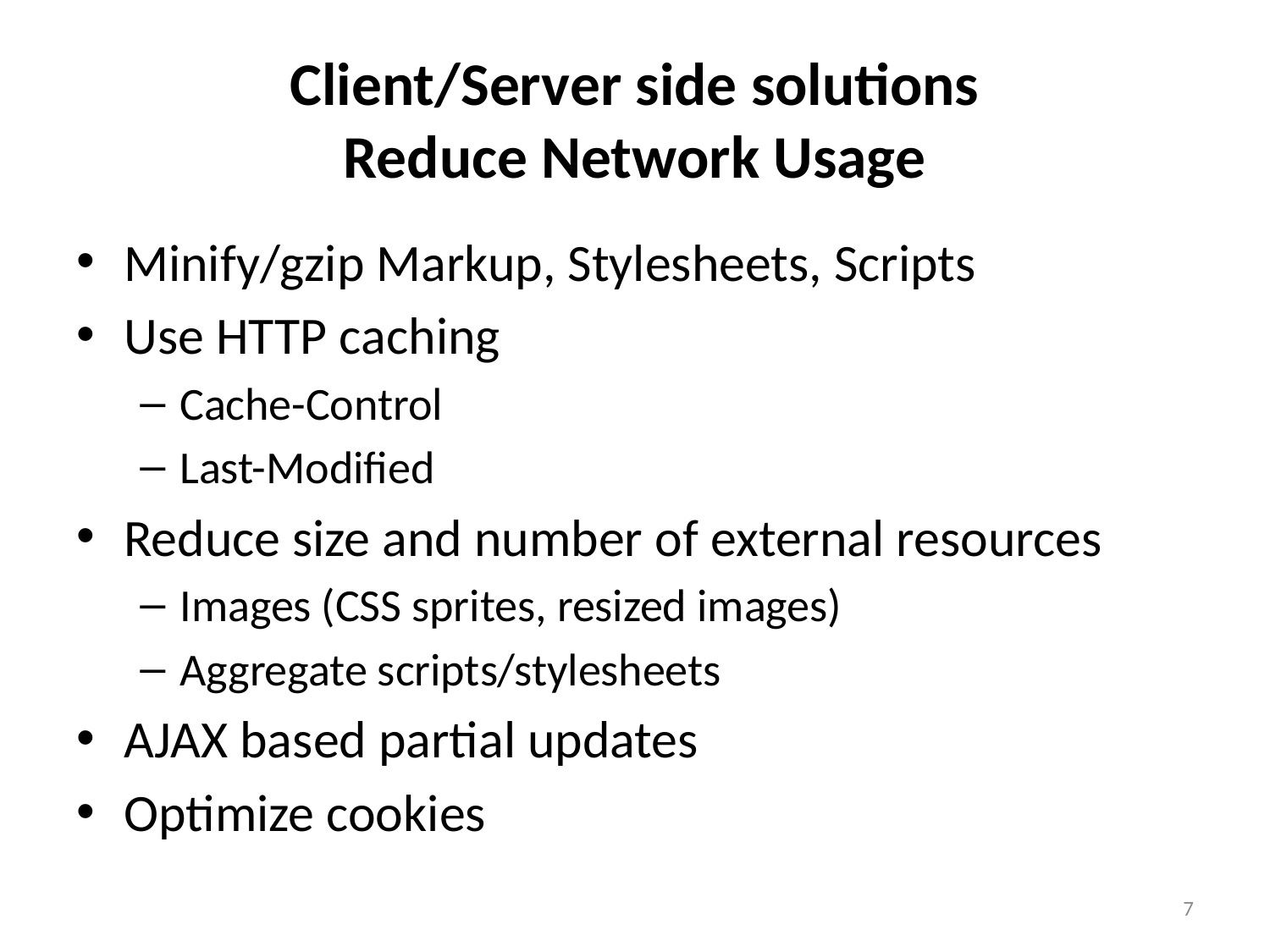

# Client/Server side solutions Reduce Network Usage
Minify/gzip Markup, Stylesheets, Scripts
Use HTTP caching
Cache-Control
Last-Modified
Reduce size and number of external resources
Images (CSS sprites, resized images)
Aggregate scripts/stylesheets
AJAX based partial updates
Optimize cookies
7